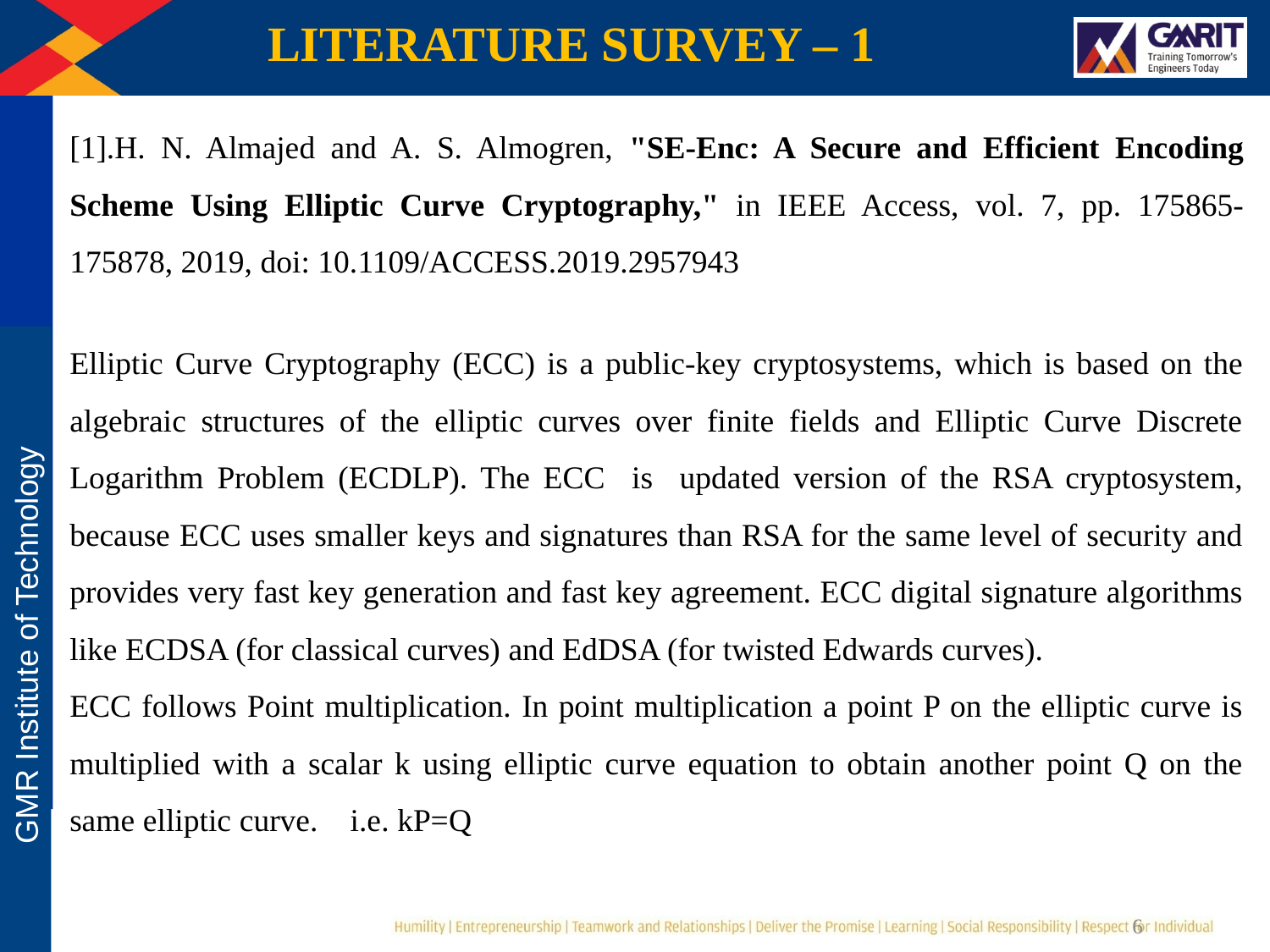

LITERATURE SURVEY – 1

[1].H. N. Almajed and A. S. Almogren, "SE-Enc: A Secure and Efficient Encoding Scheme Using Elliptic Curve Cryptography," in IEEE Access, vol. 7, pp. 175865-175878, 2019, doi: 10.1109/ACCESS.2019.2957943

Elliptic Curve Cryptography (ECC) is a public-key cryptosystems, which is based on the algebraic structures of the elliptic curves over finite fields and Elliptic Curve Discrete Logarithm Problem (ECDLP). The ECC  is  updated version of the RSA cryptosystem, because ECC uses smaller keys and signatures than RSA for the same level of security and provides very fast key generation and fast key agreement. ECC digital signature algorithms like ECDSA (for classical curves) and EdDSA (for twisted Edwards curves).
ECC follows Point multiplication. In point multiplication a point P on the elliptic curve is multiplied with a scalar k using elliptic curve equation to obtain another point Q on the same elliptic curve.    i.e. kP=Q
6